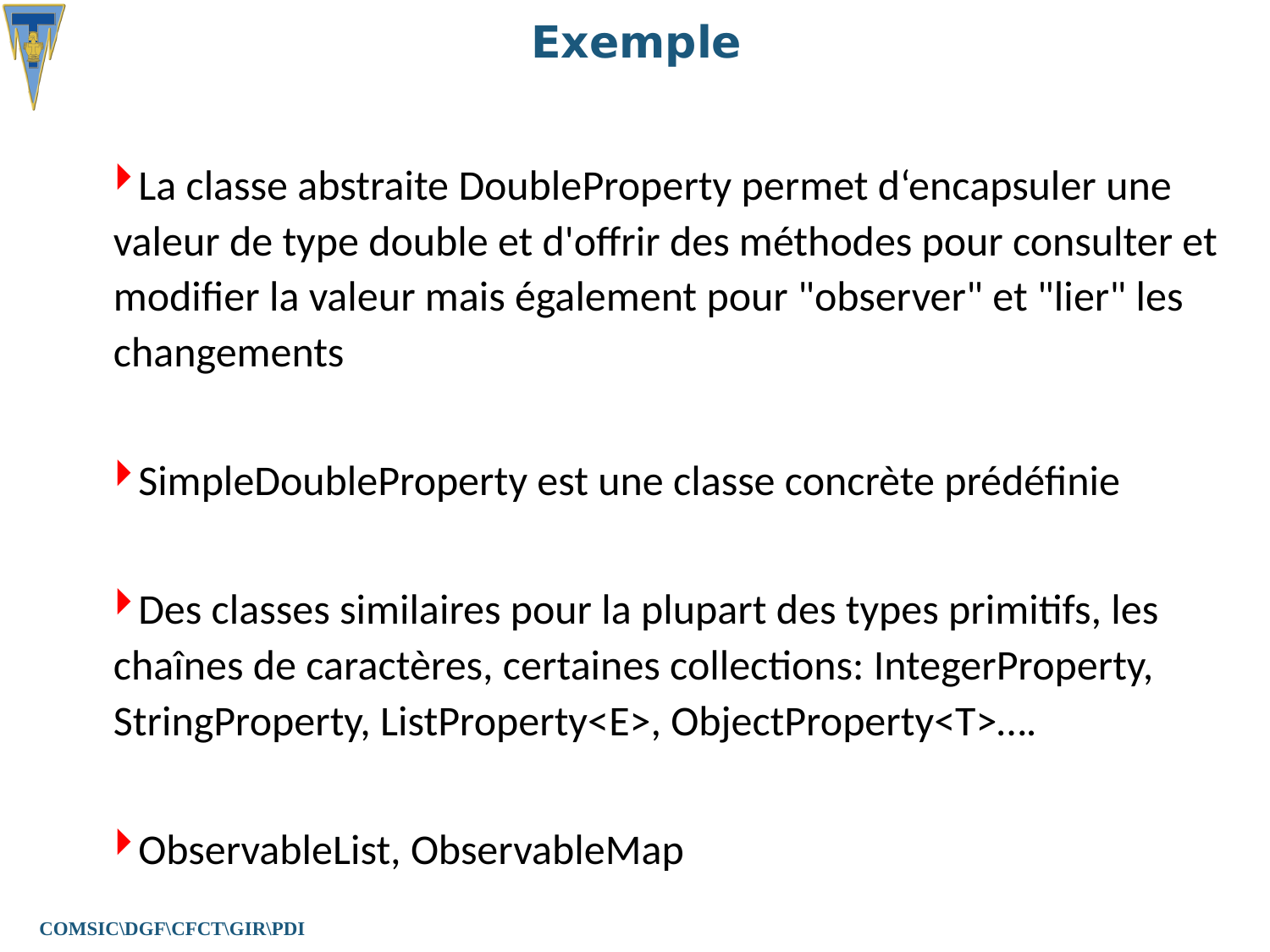

# Exemple
La classe abstraite DoubleProperty permet d‘encapsuler une valeur de type double et d'offrir des méthodes pour consulter et modifier la valeur mais également pour "observer" et "lier" les changements

SimpleDoubleProperty est une classe concrète prédéfinie

Des classes similaires pour la plupart des types primitifs, les chaînes de caractères, certaines collections: IntegerProperty, StringProperty, ListProperty<E>, ObjectProperty<T>….

ObservableList, ObservableMap